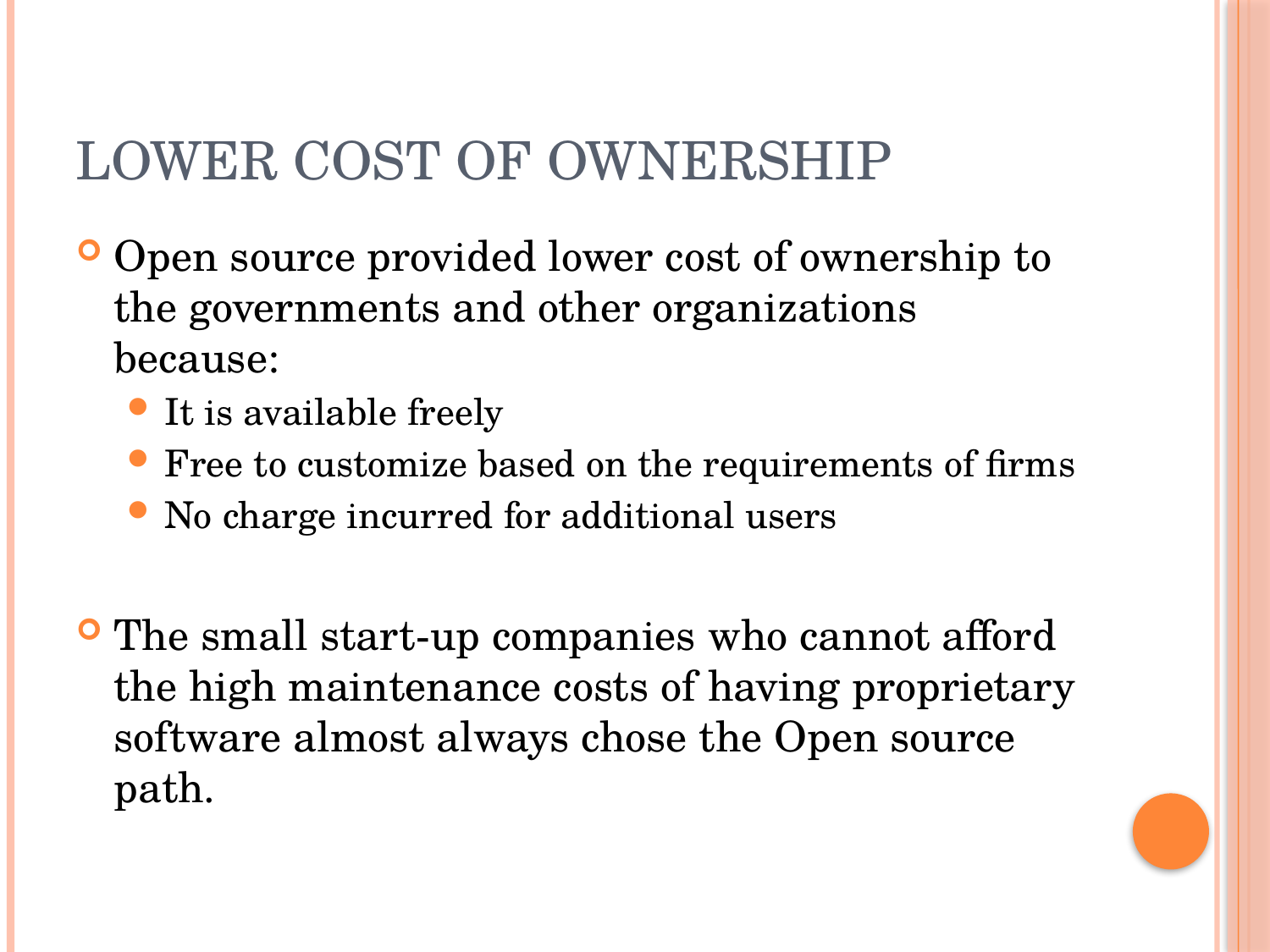

# Lower Cost Of Ownership
Open source provided lower cost of ownership to the governments and other organizations because:
It is available freely
Free to customize based on the requirements of firms
No charge incurred for additional users

The small start-up companies who cannot afford the high maintenance costs of having proprietary software almost always chose the Open source path.